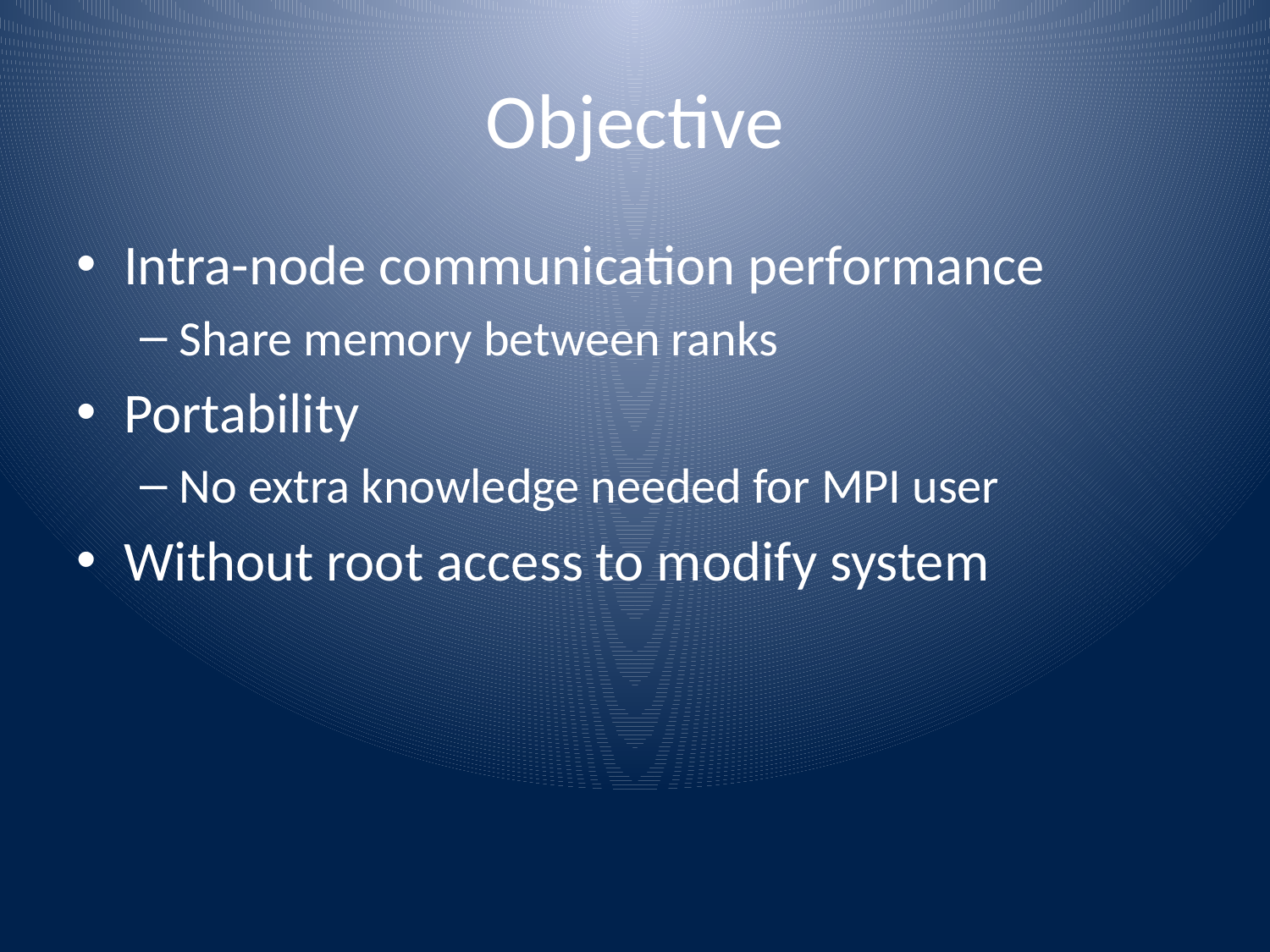

# Objective
Intra-node communication performance
Share memory between ranks
Portability
No extra knowledge needed for MPI user
Without root access to modify system